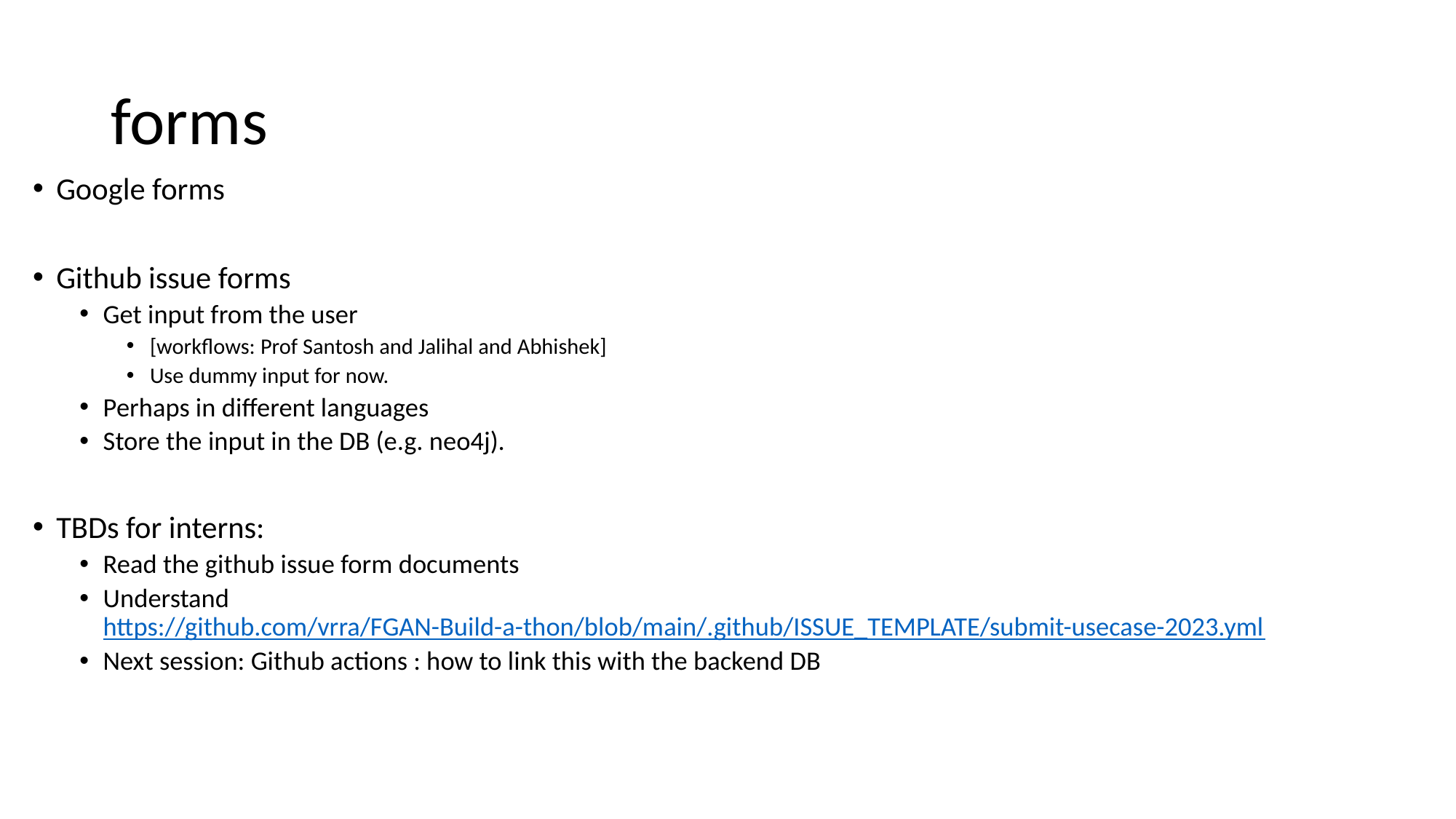

# forms
Google forms

Github issue forms
Get input from the user
[workflows: Prof Santosh and Jalihal and Abhishek]
Use dummy input for now.
Perhaps in different languages
Store the input in the DB (e.g. neo4j).

TBDs for interns:
Read the github issue form documents
Understand https://github.com/vrra/FGAN-Build-a-thon/blob/main/.github/ISSUE_TEMPLATE/submit-usecase-2023.yml
Next session: Github actions : how to link this with the backend DB